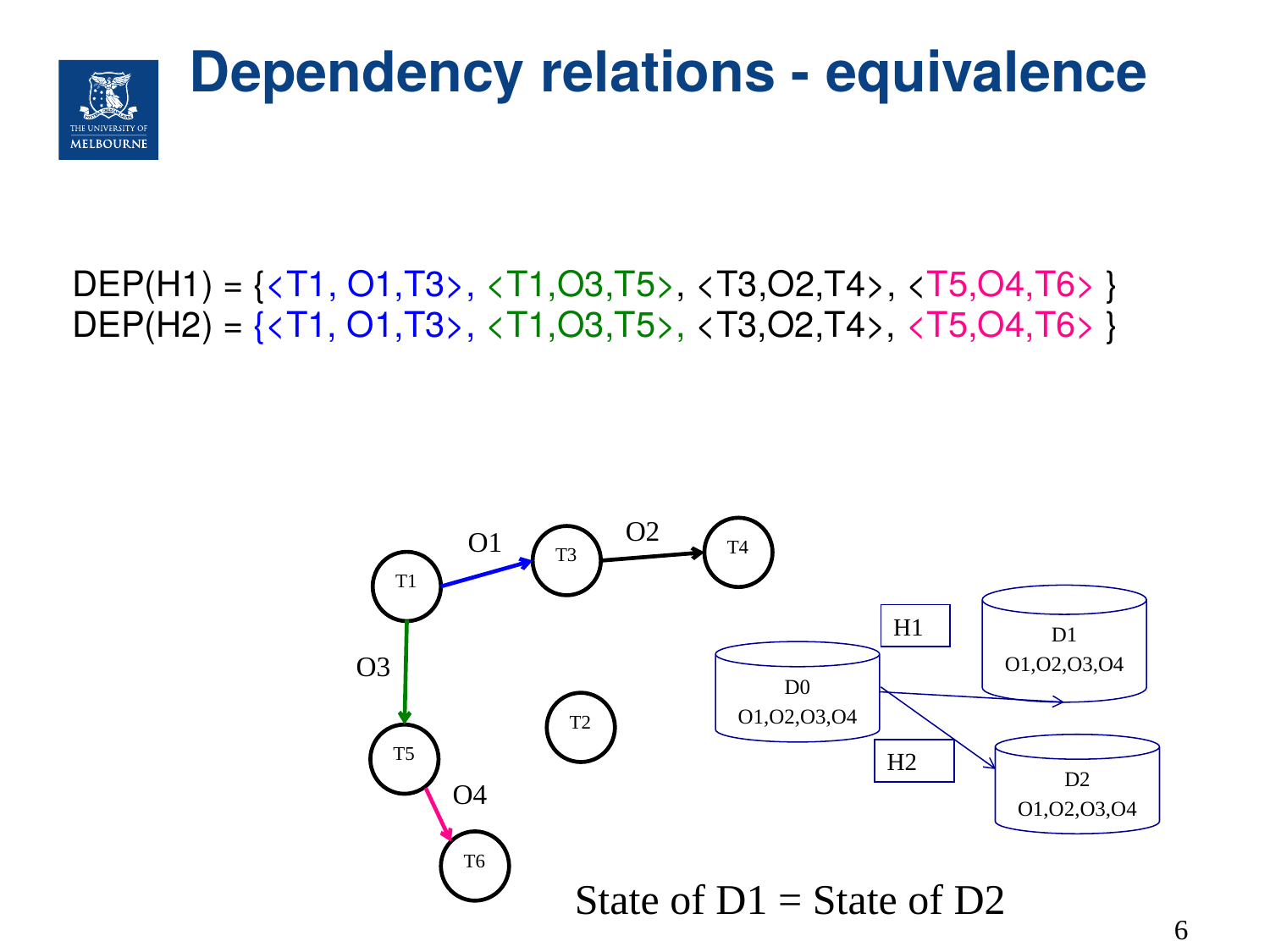

# Dependency relations - equivalence

DEP(H1) = {<T1, O1,T3>, <T1,O3,T5>, <T3,O2,T4>, <T5,O4,T6> }
DEP(H2) = {<T1, O1,T3>, <T1,O3,T5>, <T3,O2,T4>, <T5,O4,T6> }

O2
T4
T3
T1
T2
T5
T6
O1
D1
O1,O2,O3,O4
H1
D0
O1,O2,O3,O4
O3
D2
O1,O2,O3,O4
H2
O4
State of D1 = State of D2